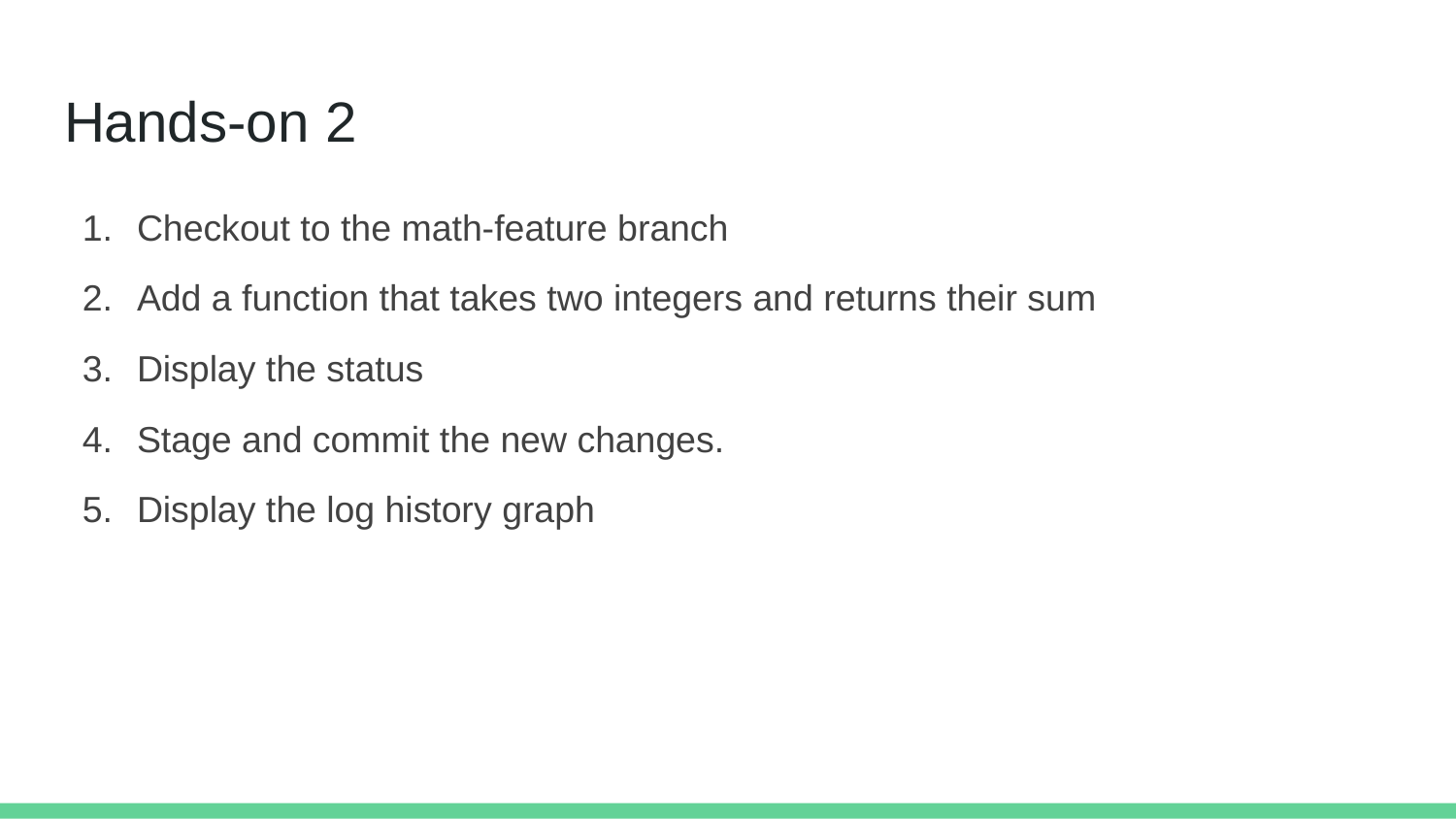

# Hands-on 2
Checkout to the math-feature branch
Add a function that takes two integers and returns their sum
Display the status
Stage and commit the new changes.
Display the log history graph